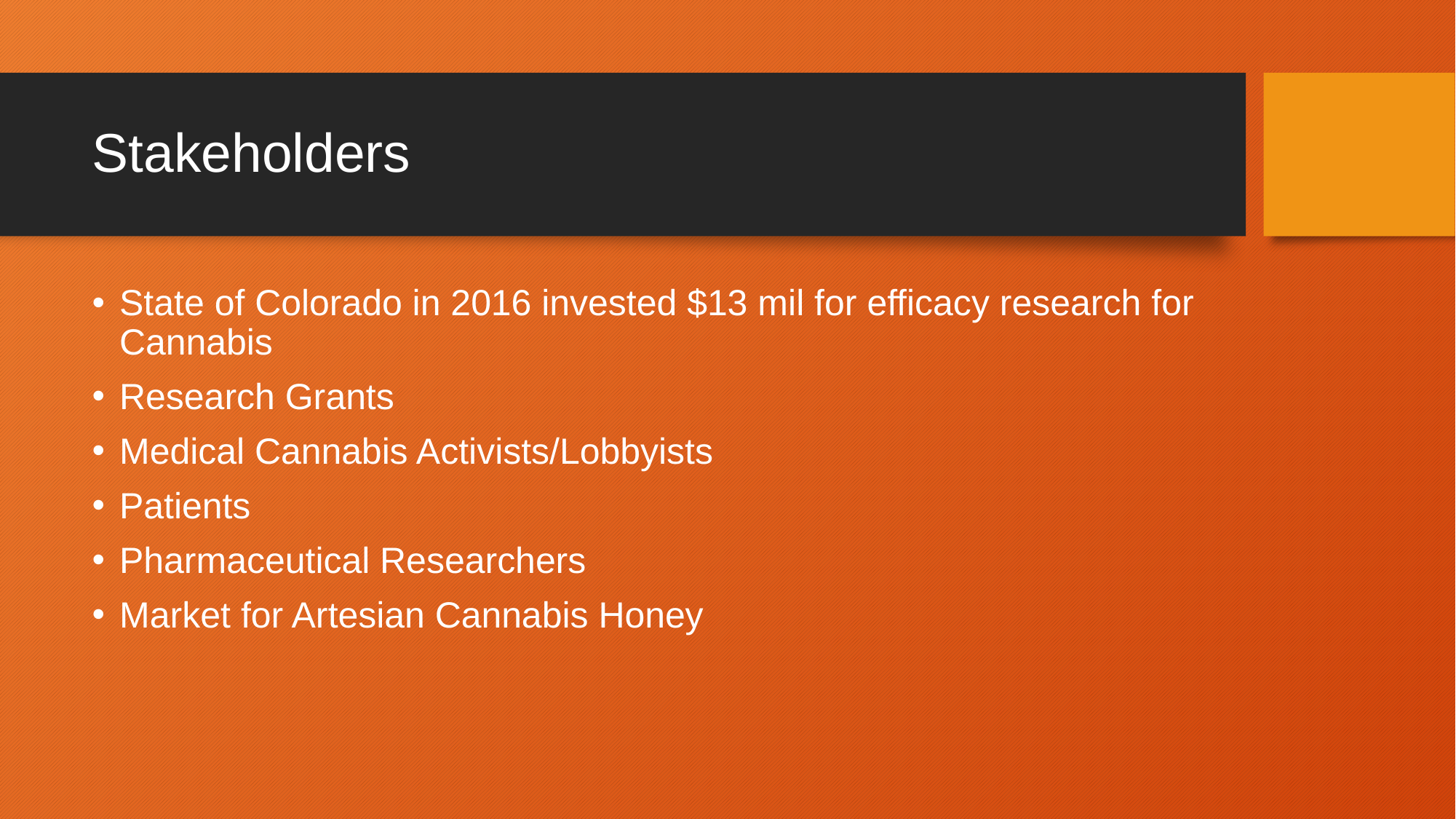

# Stakeholders
State of Colorado in 2016 invested $13 mil for efficacy research for Cannabis
Research Grants
Medical Cannabis Activists/Lobbyists
Patients
Pharmaceutical Researchers
Market for Artesian Cannabis Honey